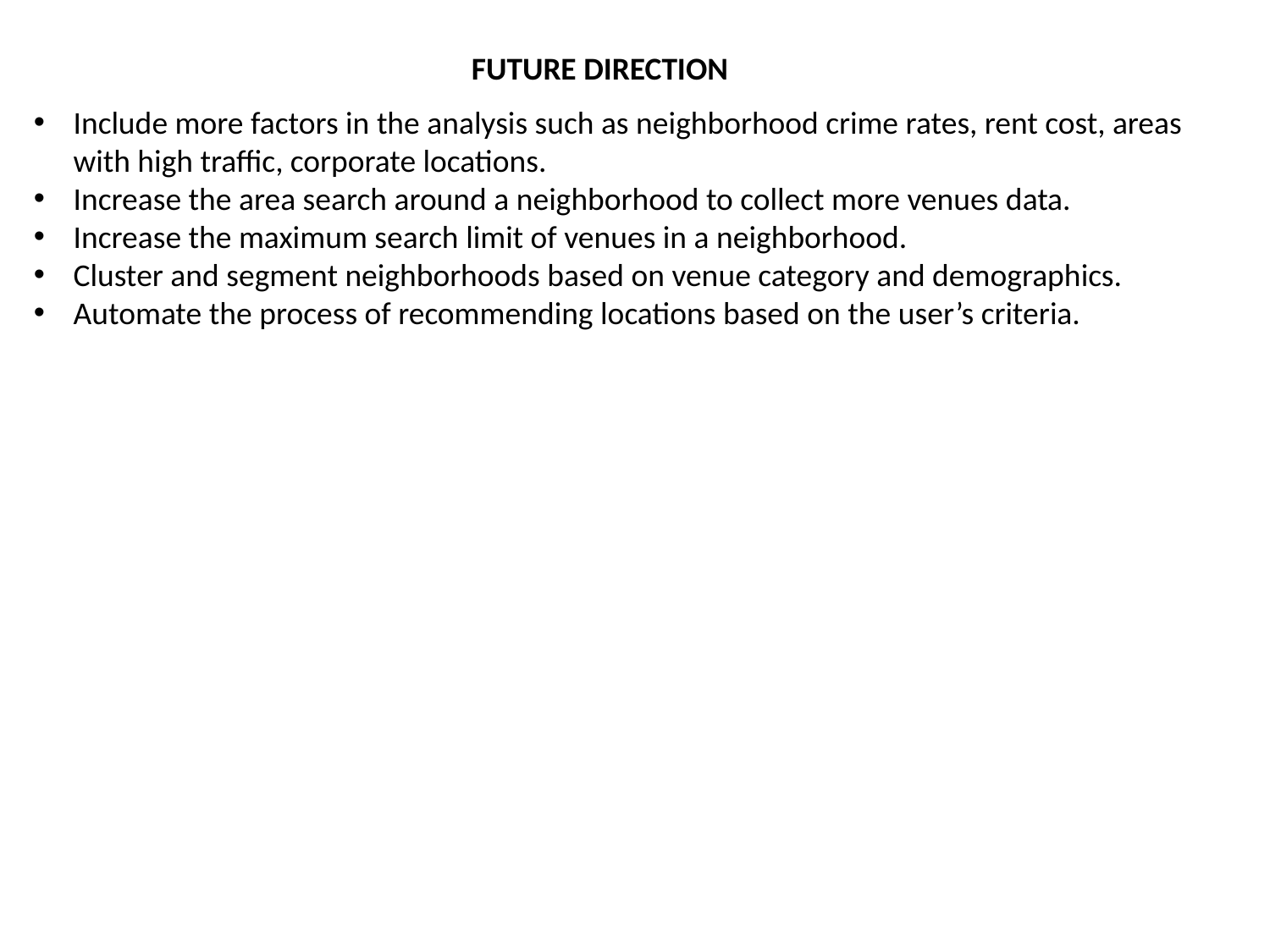

FUTURE DIRECTION

Include more factors in the analysis such as neighborhood crime rates, rent cost, areas with high traffic, corporate locations.
Increase the area search around a neighborhood to collect more venues data.
Increase the maximum search limit of venues in a neighborhood.
Cluster and segment neighborhoods based on venue category and demographics.
Automate the process of recommending locations based on the user’s criteria.